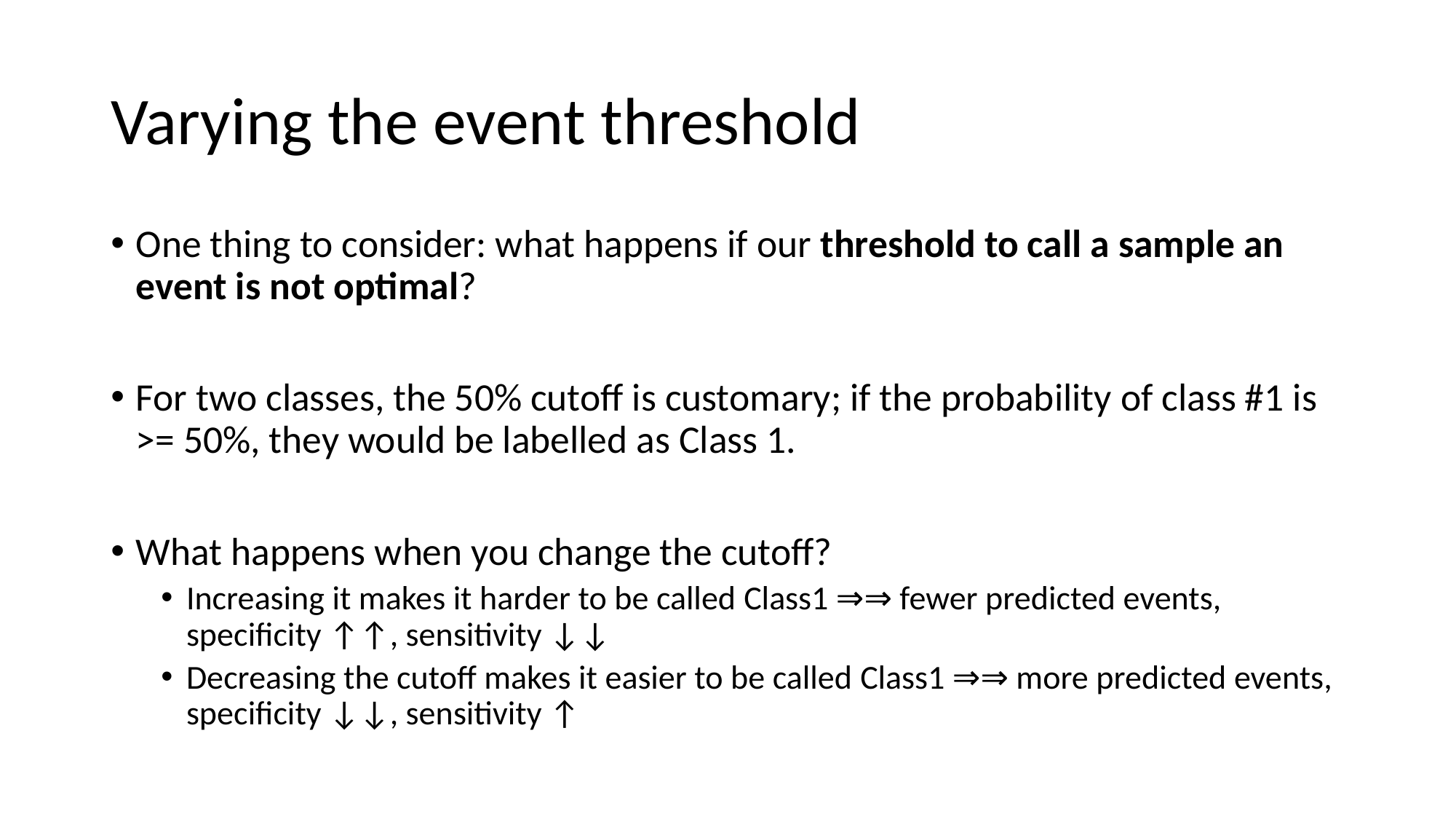

# Varying the event threshold
One thing to consider: what happens if our threshold to call a sample an event is not optimal?

For two classes, the 50% cutoff is customary; if the probability of class #1 is >= 50%, they would be labelled as Class 1.

What happens when you change the cutoff?
Increasing it makes it harder to be called Class1 ⇒⇒ fewer predicted events, specificity ↑↑, sensitivity ↓↓
Decreasing the cutoff makes it easier to be called Class1 ⇒⇒ more predicted events, specificity ↓↓, sensitivity ↑